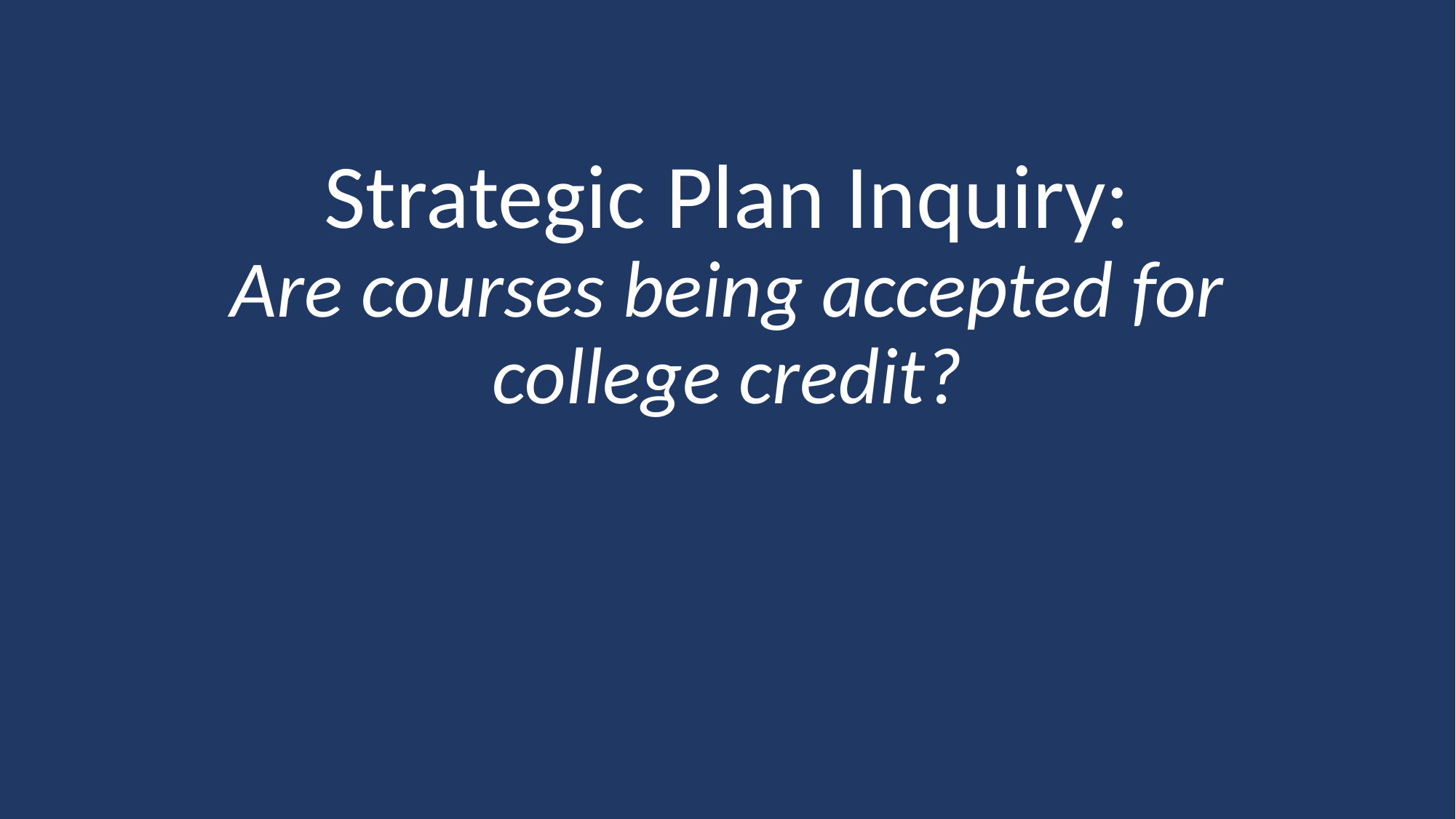

# Strategic Plan Inquiry: Are courses being accepted for college credit?